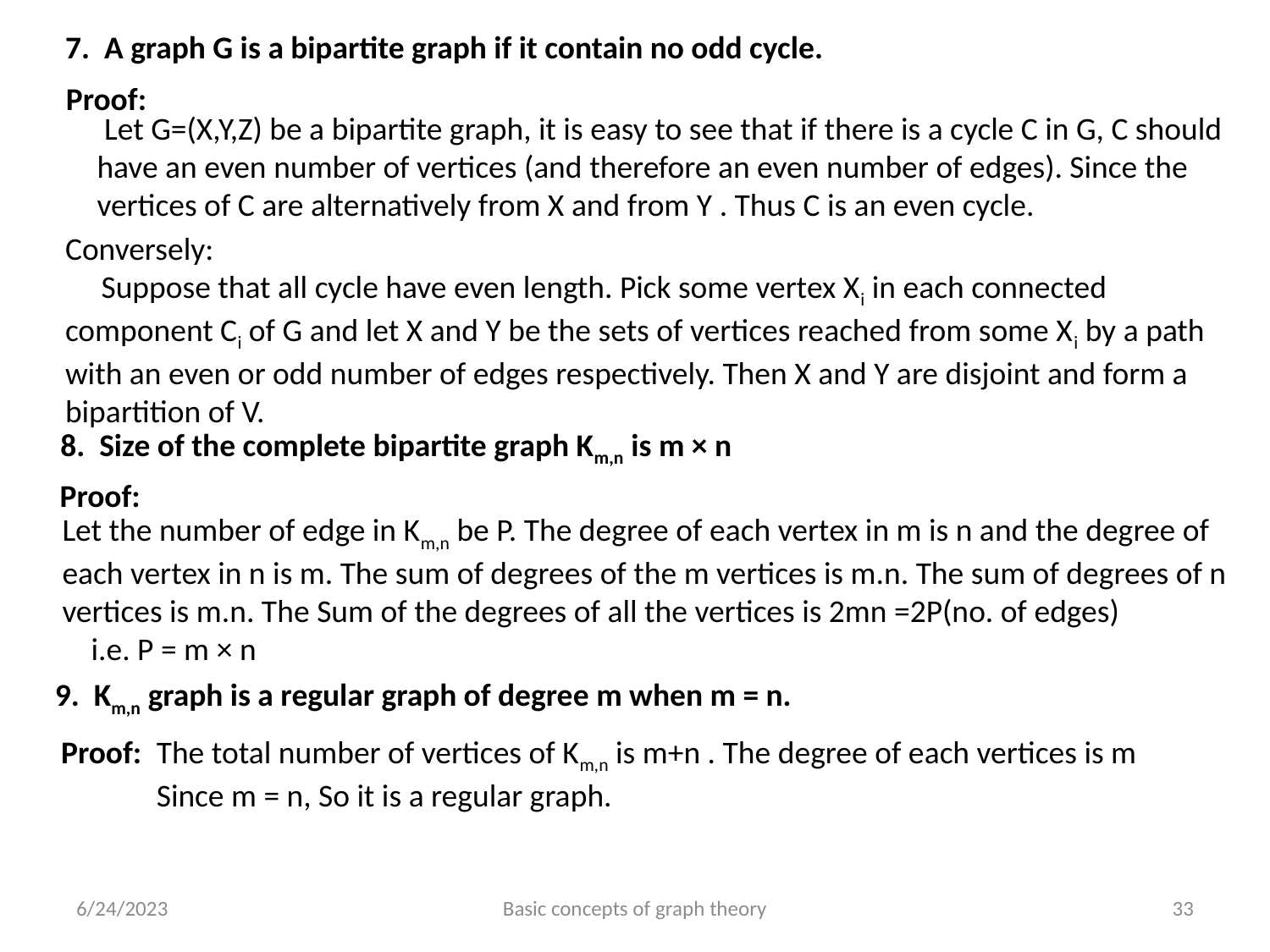

7.  A graph G is a bipartite graph if it contain no odd cycle.
Proof:
 Let G=(X,Y,Z) be a bipartite graph, it is easy to see that if there is a cycle C in G, C should have an even number of vertices (and therefore an even number of edges). Since the vertices of C are alternatively from X and from Y . Thus C is an even cycle.
Conversely:
     Suppose that all cycle have even length. Pick some vertex Xi in each connected component Ci of G and let X and Y be the sets of vertices reached from some Xi by a path with an even or odd number of edges respectively. Then X and Y are disjoint and form a bipartition of V.
8.  Size of the complete bipartite graph Km,n is m × n
Proof:
Let the number of edge in Km,n be P. The degree of each vertex in m is n and the degree of each vertex in n is m. The sum of degrees of the m vertices is m.n. The sum of degrees of n vertices is m.n. The Sum of the degrees of all the vertices is 2mn =2P(no. of edges)
    i.e. P = m × n
9.  Km,n graph is a regular graph of degree m when m = n.
Proof:
The total number of vertices of Km,n is m+n . The degree of each vertices is m
Since m = n, So it is a regular graph.
6/24/2023
Basic concepts of graph theory
33